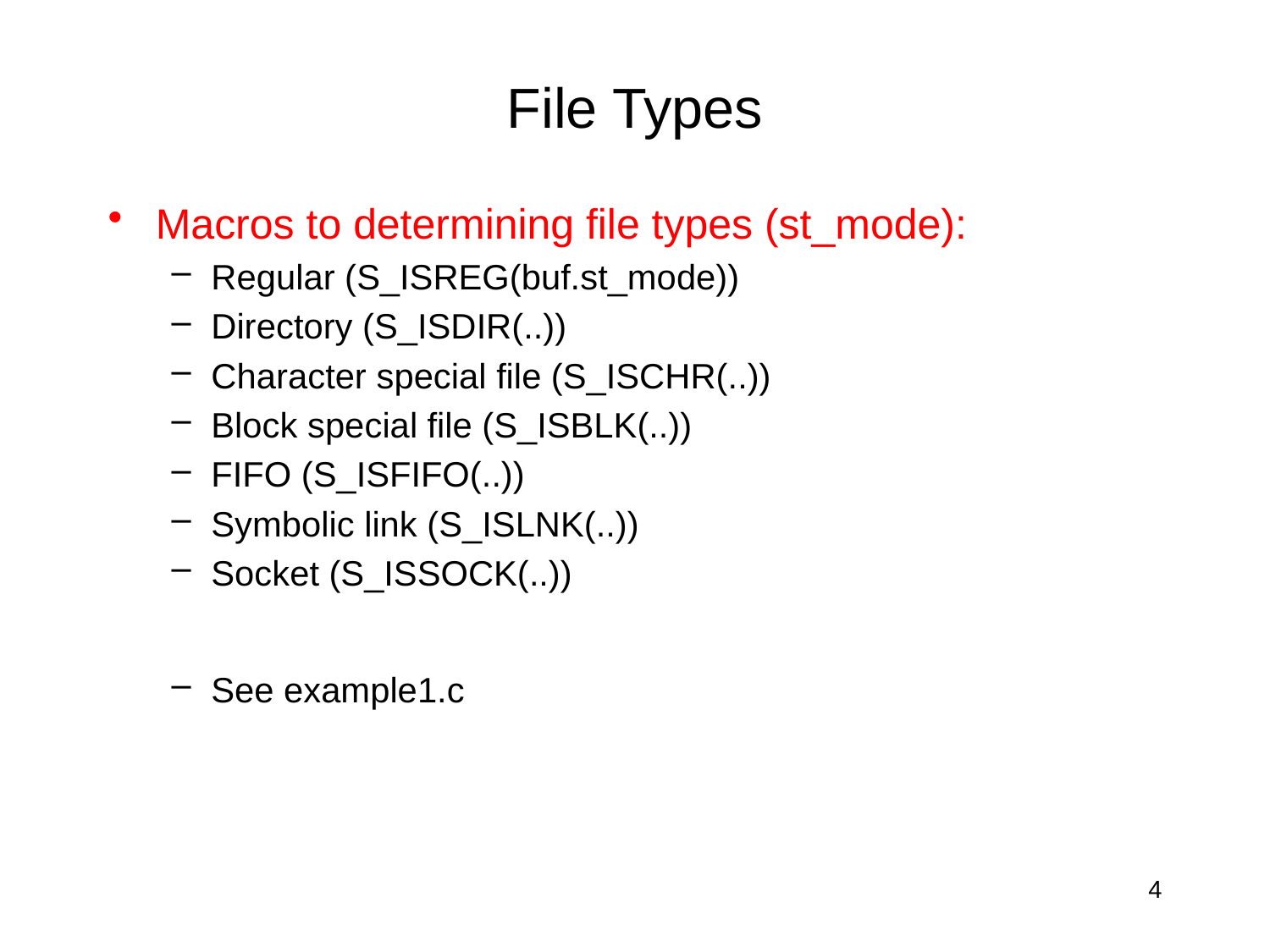

# File Types
Macros to determining file types (st_mode):
Regular (S_ISREG(buf.st_mode))
Directory (S_ISDIR(..))
Character special file (S_ISCHR(..))
Block special file (S_ISBLK(..))
FIFO (S_ISFIFO(..))
Symbolic link (S_ISLNK(..))
Socket (S_ISSOCK(..))

See example1.c

4